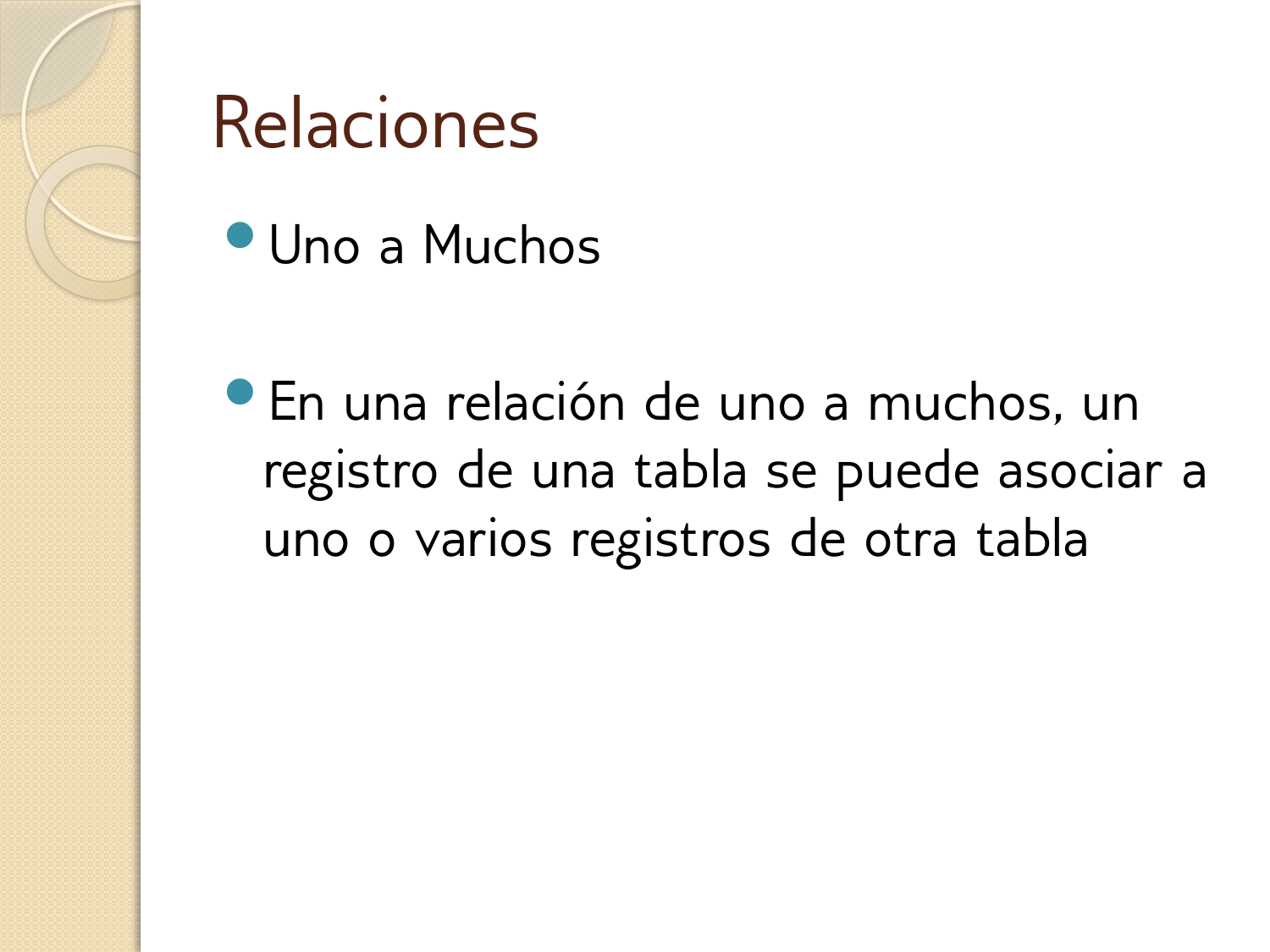

# Relaciones
Uno a Muchos

En una relación de uno a muchos, un registro de una tabla se puede asociar a uno o varios registros de otra tabla